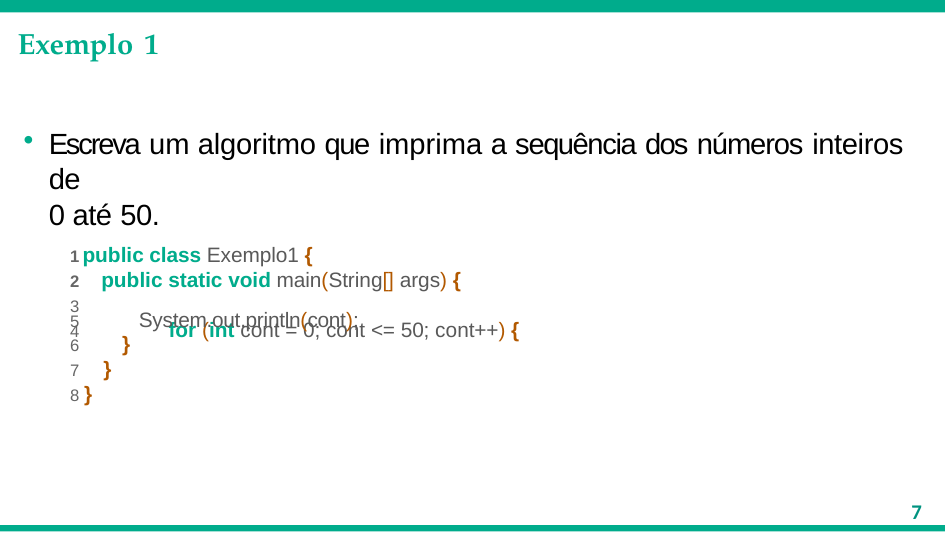

# Exemplo 1
Escreva um algoritmo que imprima a sequência dos números inteiros de
0 até 50.
public class Exemplo1 {
public static void main(String[] args) {
3
4	for (int cont = 0; cont <= 50; cont++) {
System.out.println(cont);
5
6	}
7	}
8 }
7